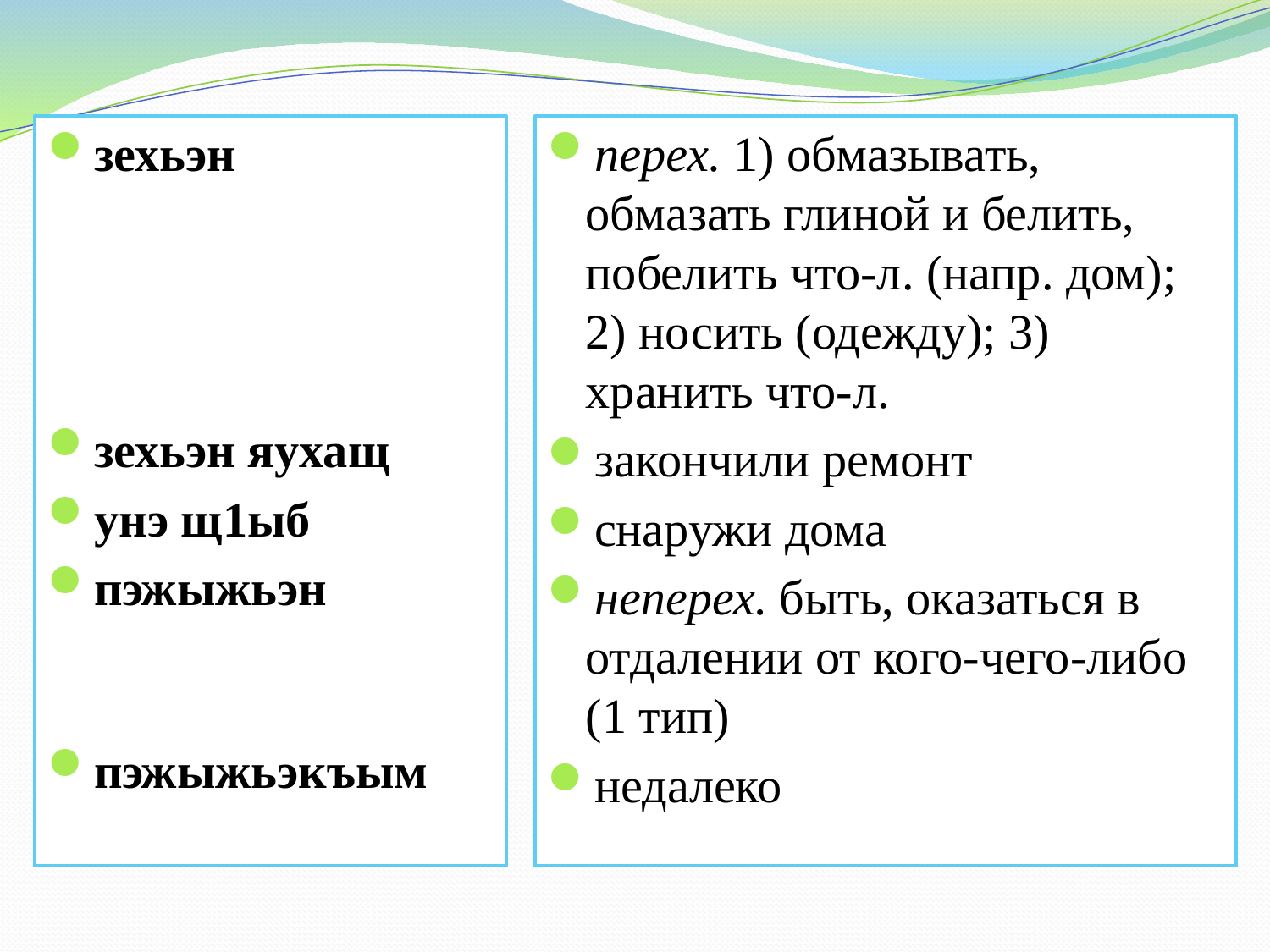

зехьэн

зехьэн яухащ
унэ щ1ыб
пэжыжьэн

пэжыжьэкъым

перех. 1) обмазывать, обмазать глиной и белить, побелить что-л. (напр. дом); 2) носить (одежду); 3) хранить что-л.
закончили ремонт
снаружи дома
неперех. быть, оказаться в отдалении от кого-чего-либо (1 тип)
недалеко